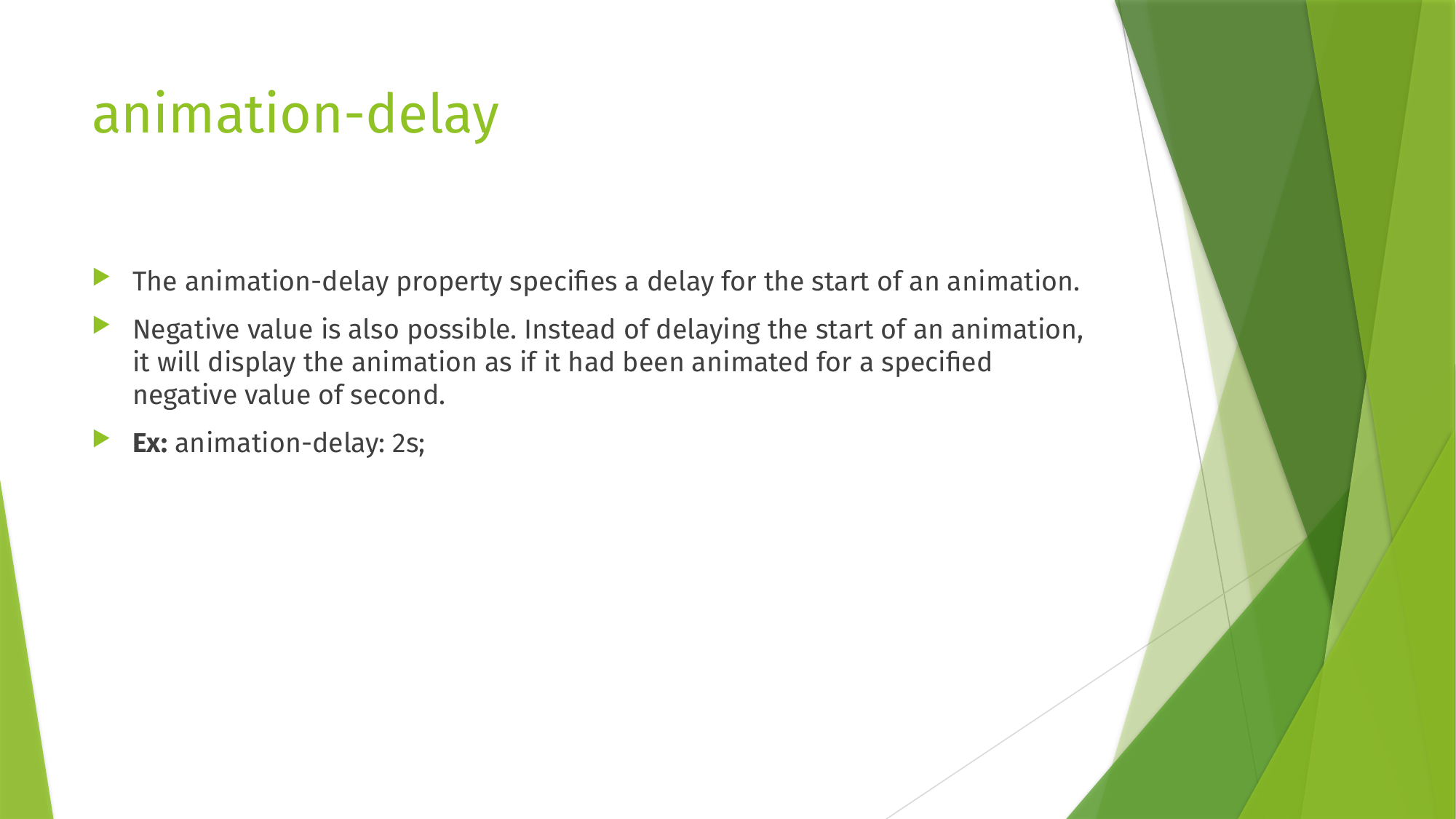

# animation-delay
The animation-delay property specifies a delay for the start of an animation.
Negative value is also possible. Instead of delaying the start of an animation, it will display the animation as if it had been animated for a specified negative value of second.
Ex: animation-delay: 2s;